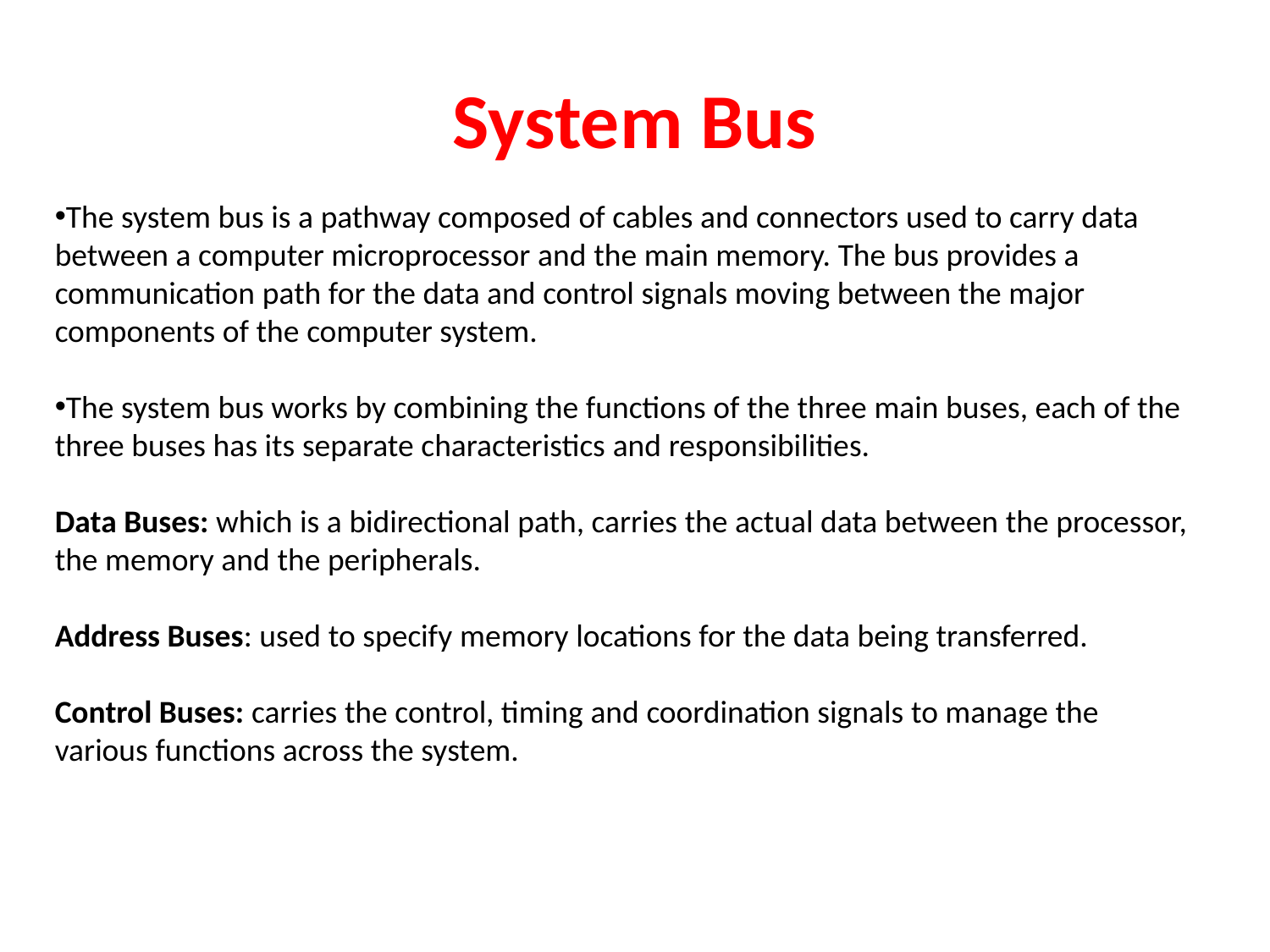

# System Bus
The system bus is a pathway composed of cables and connectors used to carry data between a computer microprocessor and the main memory. The bus provides a communication path for the data and control signals moving between the major components of the computer system.

The system bus works by combining the functions of the three main buses, each of the three buses has its separate characteristics and responsibilities.

Data Buses: which is a bidirectional path, carries the actual data between the processor, the memory and the peripherals.

Address Buses: used to specify memory locations for the data being transferred.

Control Buses: carries the control, timing and coordination signals to manage the various functions across the system.